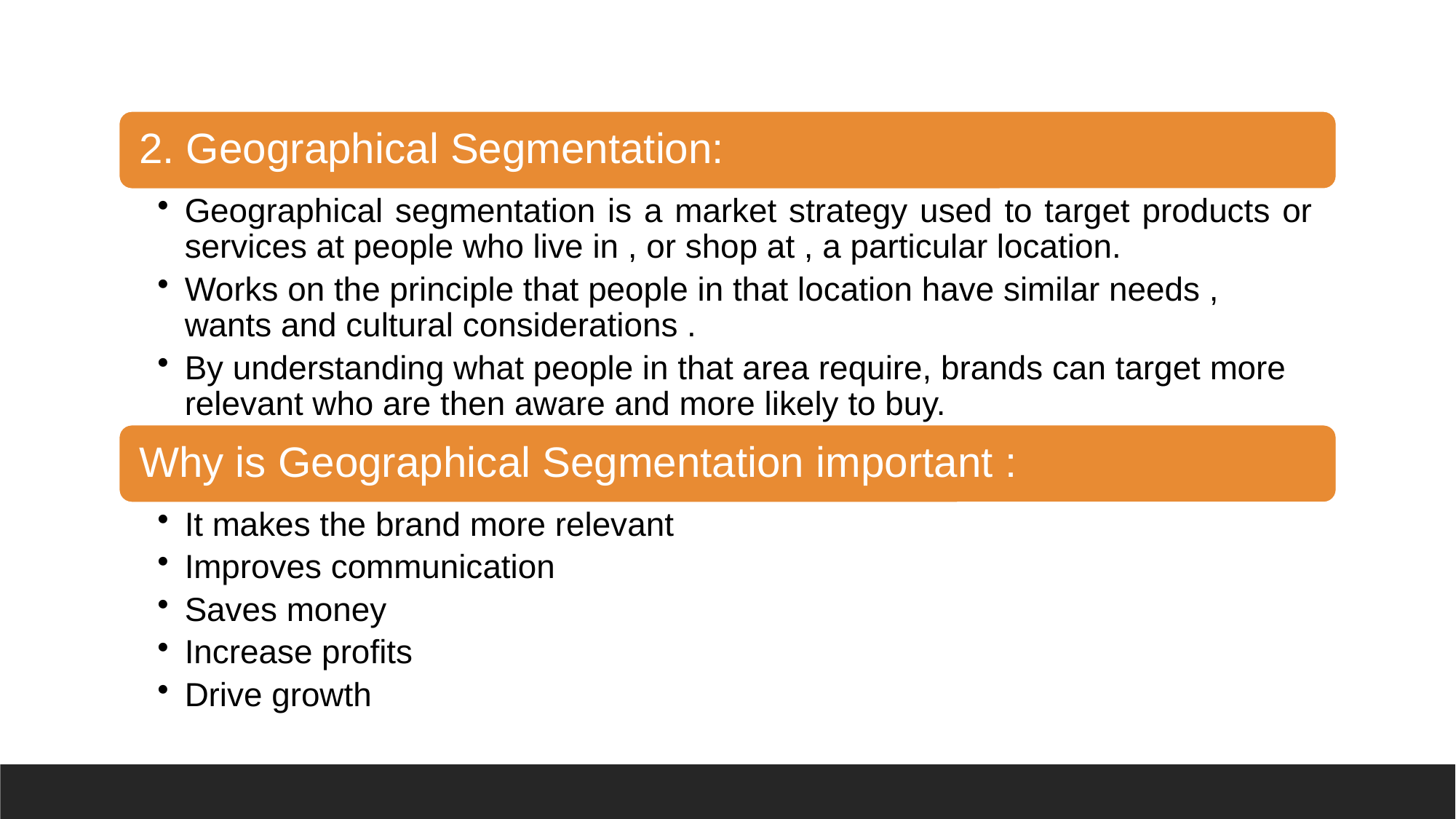

2. Geographical Segmentation:
Geographical segmentation is a market strategy used to target products or services at people who live in , or shop at , a particular location.
Works on the principle that people in that location have similar needs , wants and cultural considerations .
By understanding what people in that area require, brands can target more relevant who are then aware and more likely to buy.
Why is Geographical Segmentation important :
It makes the brand more relevant
Improves communication
Saves money
Increase profits
Drive growth